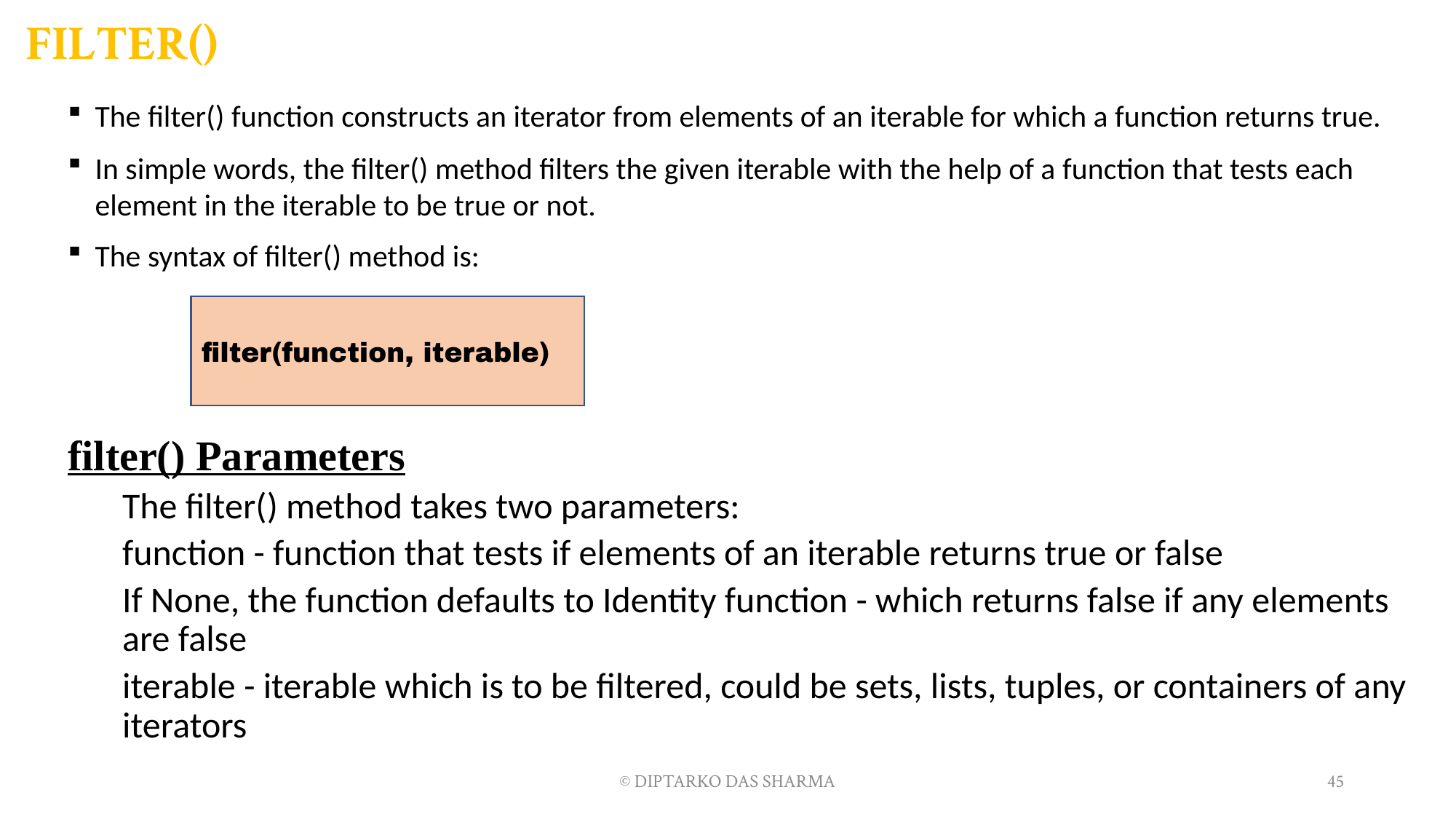

# FILTER()
The filter() function constructs an iterator from elements of an iterable for which a function returns true.
In simple words, the filter() method filters the given iterable with the help of a function that tests each element in the iterable to be true or not.
The syntax of filter() method is:

filter() Parameters
The filter() method takes two parameters:
function - function that tests if elements of an iterable returns true or false
If None, the function defaults to Identity function - which returns false if any elements are false
iterable - iterable which is to be filtered, could be sets, lists, tuples, or containers of any iterators

filter(function, iterable)
© DIPTARKO DAS SHARMA
45